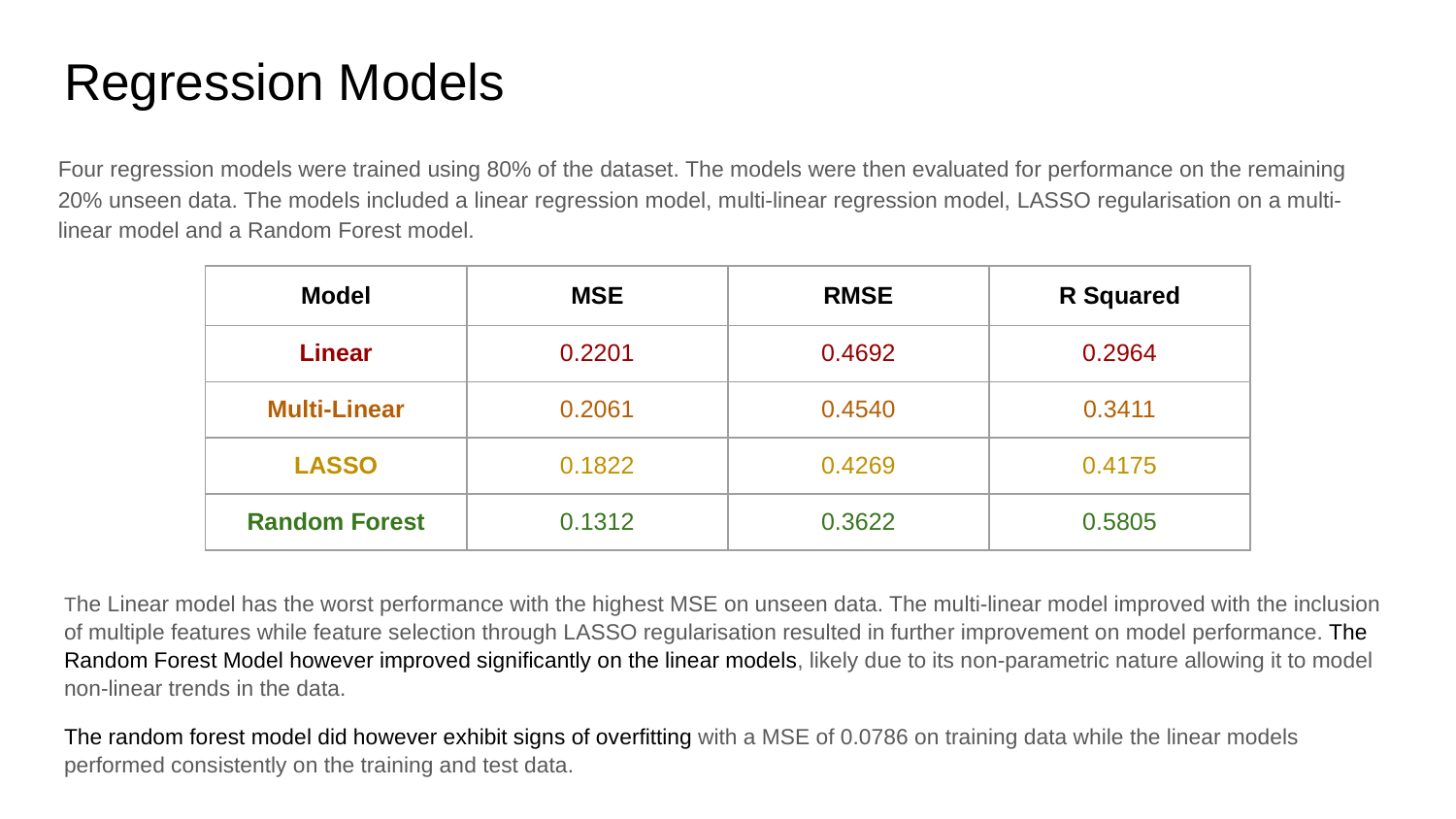

# Regression Models
Four regression models were trained using 80% of the dataset. The models were then evaluated for performance on the remaining 20% unseen data. The models included a linear regression model, multi-linear regression model, LASSO regularisation on a multi-linear model and a Random Forest model.
| Model | MSE | RMSE | R Squared |
| --- | --- | --- | --- |
| Linear | 0.2201 | 0.4692 | 0.2964 |
| Multi-Linear | 0.2061 | 0.4540 | 0.3411 |
| LASSO | 0.1822 | 0.4269 | 0.4175 |
| Random Forest | 0.1312 | 0.3622 | 0.5805 |
The Linear model has the worst performance with the highest MSE on unseen data. The multi-linear model improved with the inclusion of multiple features while feature selection through LASSO regularisation resulted in further improvement on model performance. The Random Forest Model however improved significantly on the linear models, likely due to its non-parametric nature allowing it to model non-linear trends in the data.
The random forest model did however exhibit signs of overfitting with a MSE of 0.0786 on training data while the linear models performed consistently on the training and test data.